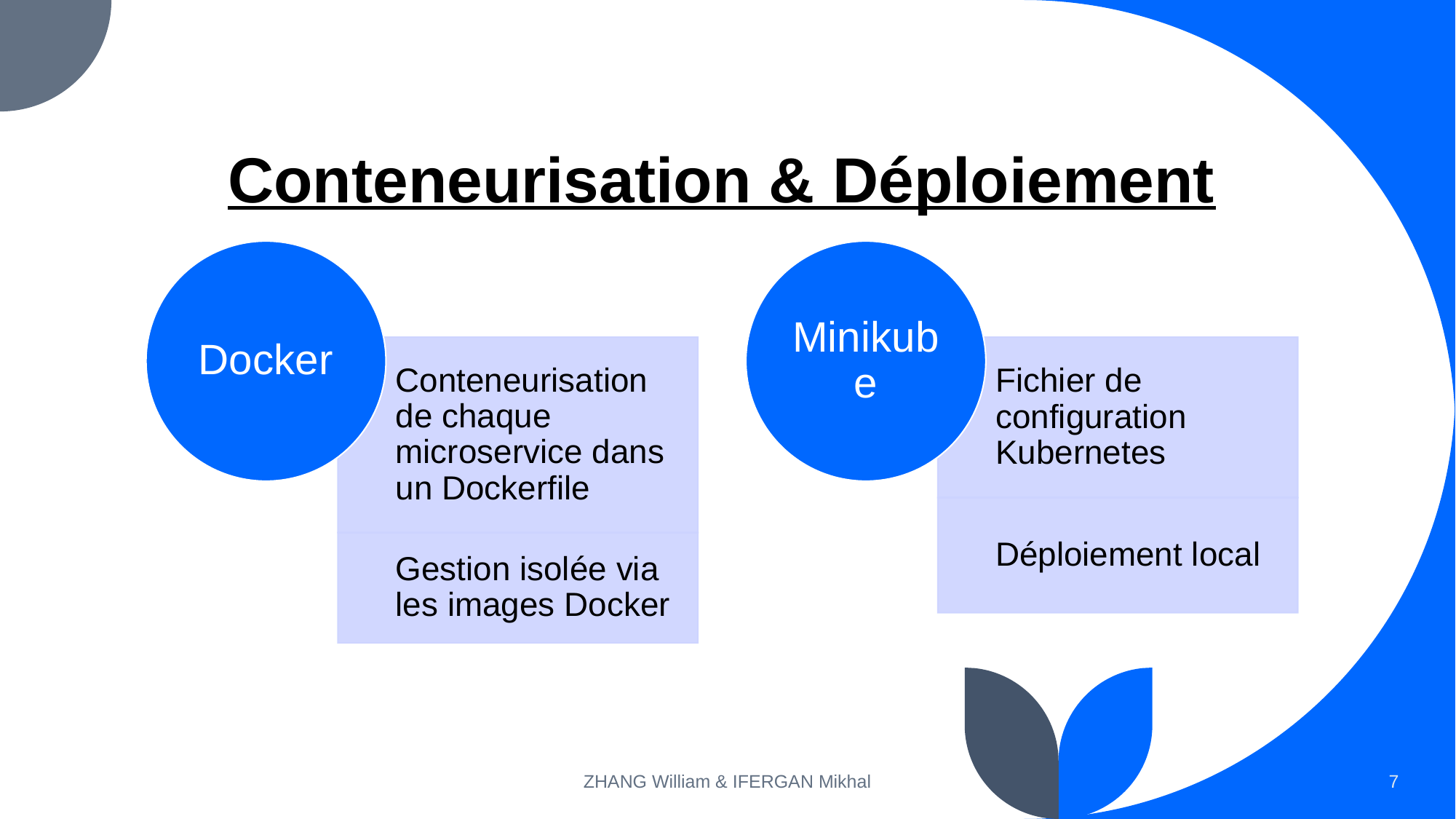

# Conteneurisation & Déploiement
Conteneurisation de chaque microservice dans un Dockerfile
Gestion isolée via les images Docker
Docker
Fichier de configuration Kubernetes
Déploiement local
Minikube
ZHANG William & IFERGAN Mikhal
7